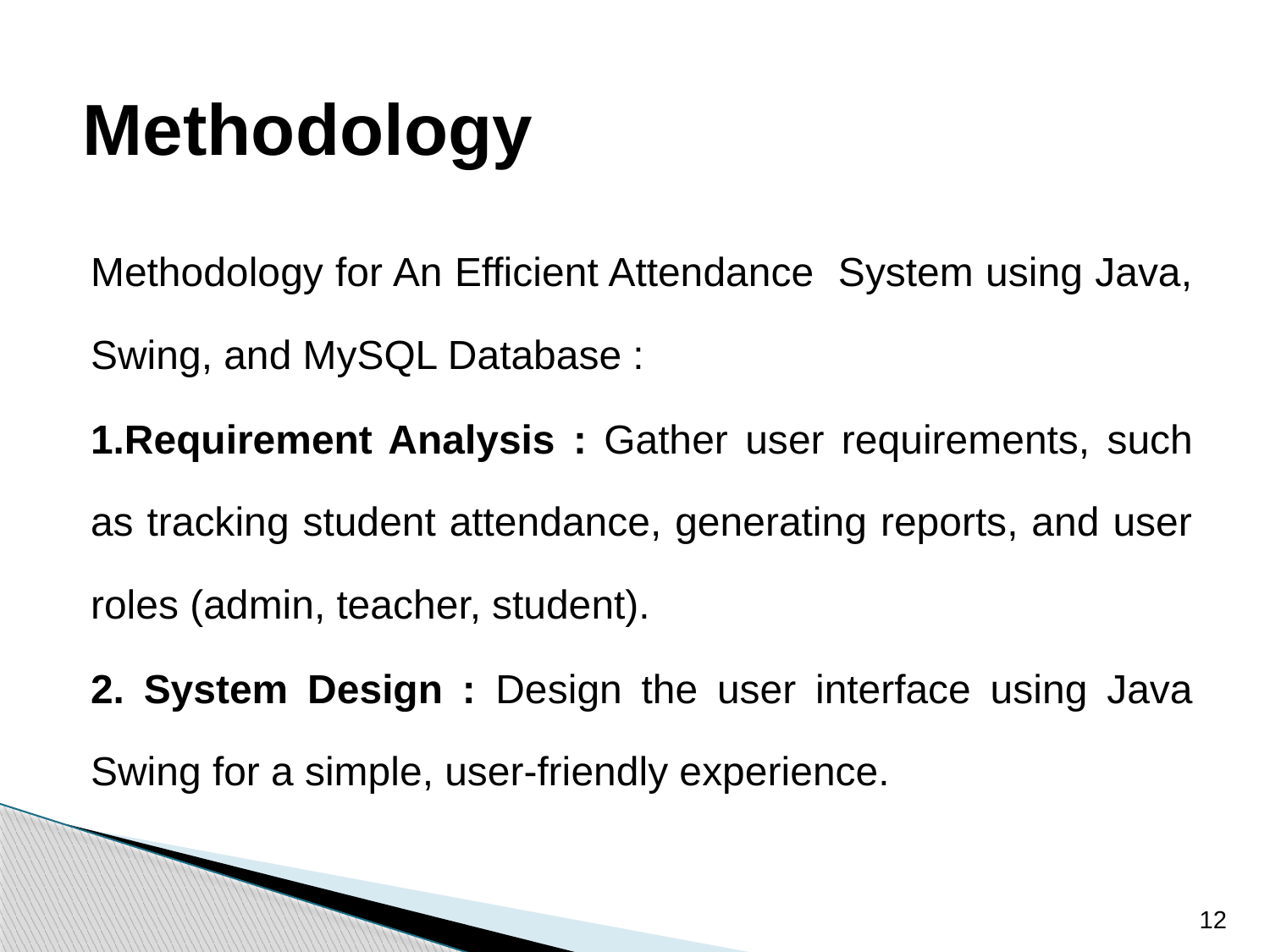

# Methodology
Methodology for An Efficient Attendance  System using Java, Swing, and MySQL Database :
1.Requirement Analysis : Gather user requirements, such as tracking student attendance, generating reports, and user roles (admin, teacher, student).
2. System Design : Design the user interface using Java Swing for a simple, user-friendly experience.

12